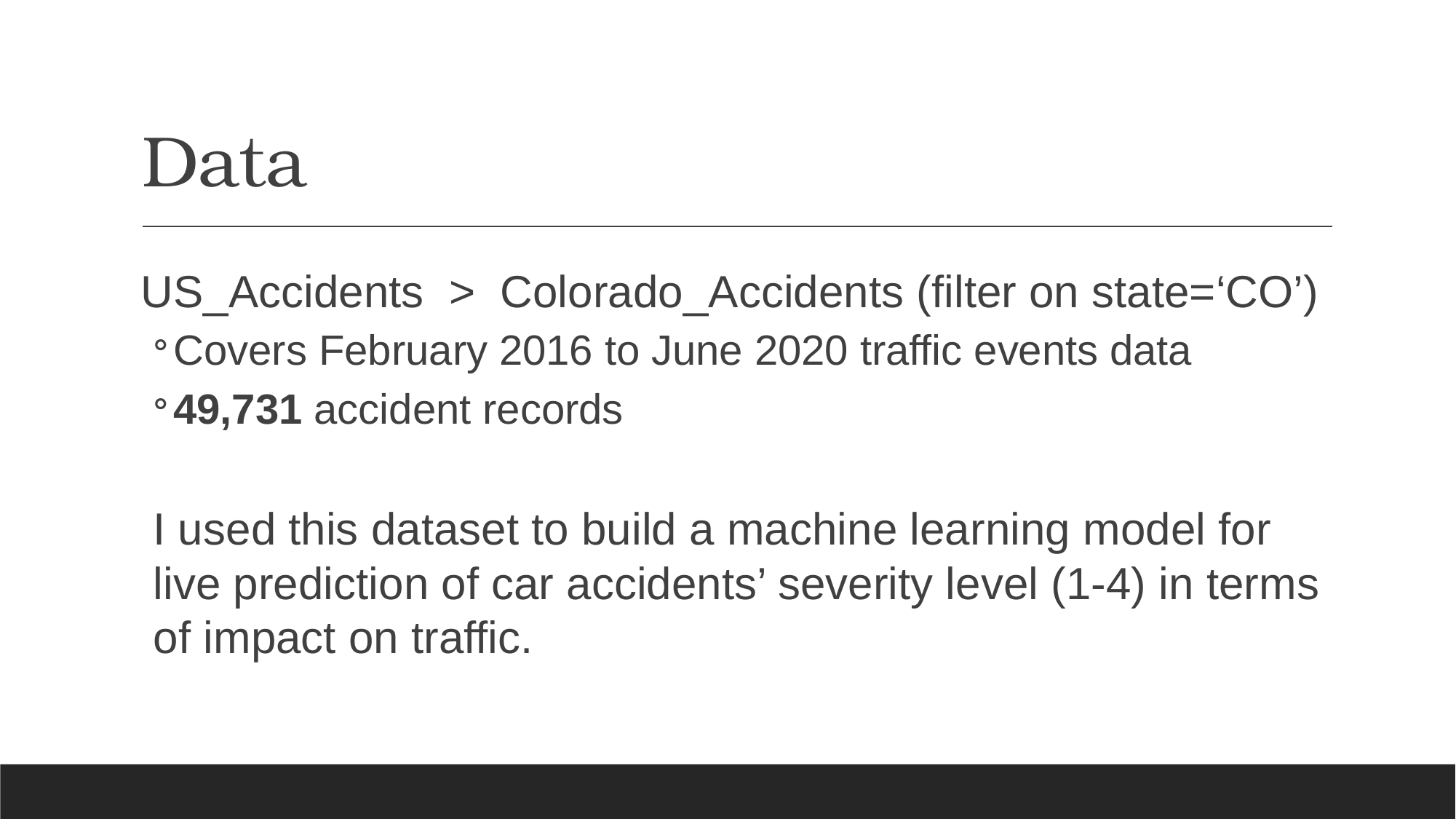

# Data
US_Accidents  >  Colorado_Accidents (filter on state=‘CO’)
Covers February 2016 to June 2020 traffic events data
49,731 accident records

I used this dataset to build a machine learning model for live prediction of car accidents’ severity level (1-4) in terms of impact on traffic.